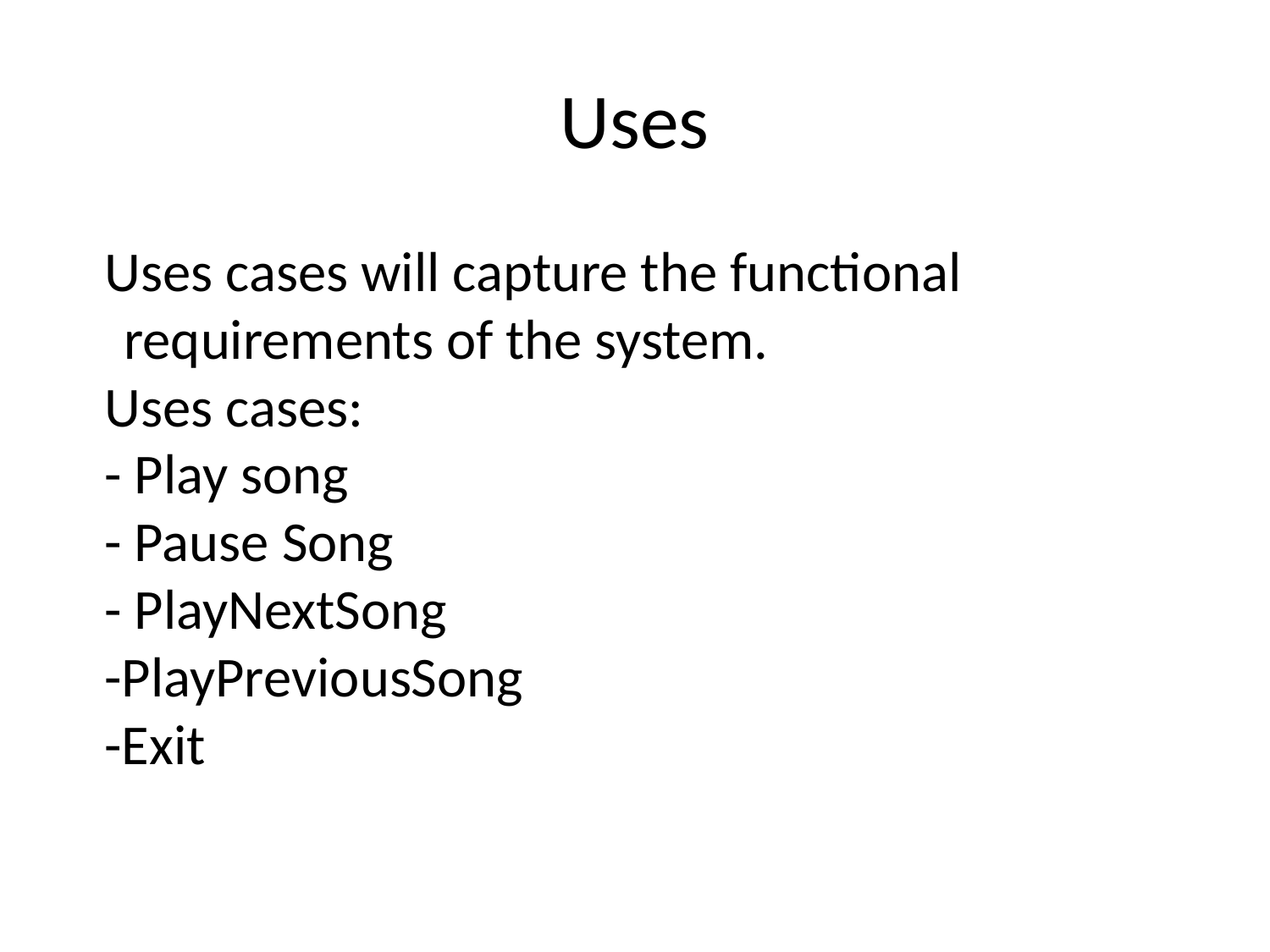

# Uses
Uses cases will capture the functional requirements of the system.
Uses cases:
- Play song
- Pause Song
- PlayNextSong
-PlayPreviousSong
-Exit